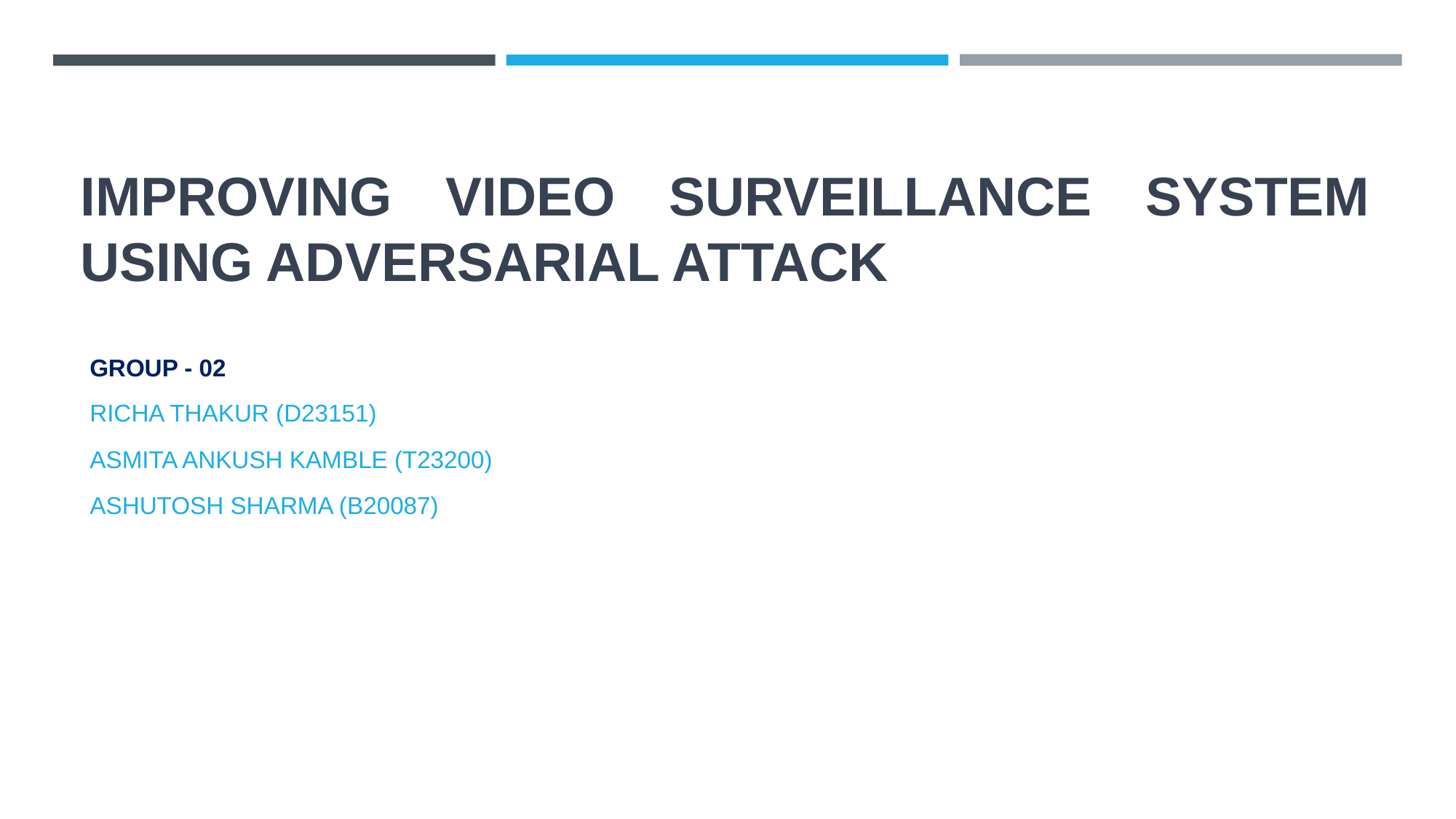

# IMPROVING VIDEO SURVEILLANCE SYSTEM USING ADVERSARIAL ATTACK
GROUP - 02
RICHA THAKUR (D23151)
ASMITA ANKUSH KAMBLE (T23200)
ASHUTOSH SHARMA (B20087)